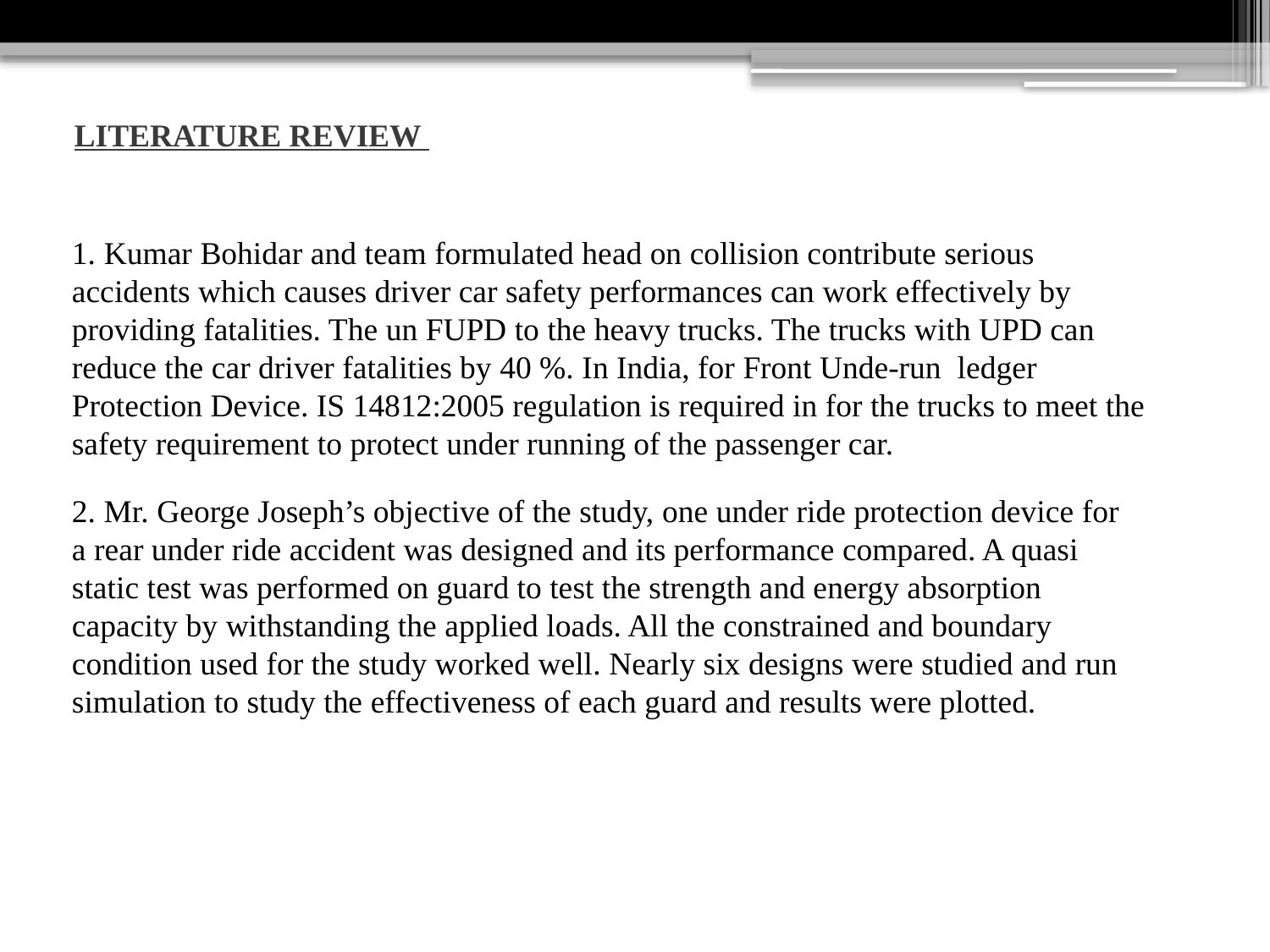

LITERATURE REVIEW

1. Kumar Bohidar and team formulated head on collision contribute serious accidents which causes driver car safety performances can work effectively by providing fatalities. The un FUPD to the heavy trucks. The trucks with UPD can reduce the car driver fatalities by 40 %. In India, for Front Unde-run  ledger Protection Device. IS 14812:2005 regulation is required in for the trucks to meet the safety requirement to protect under running of the passenger car.

2. Mr. George Joseph’s objective of the study, one under ride protection device for a rear under ride accident was designed and its performance compared. A quasi static test was performed on guard to test the strength and energy absorption capacity by withstanding the applied loads. All the constrained and boundary condition used for the study worked well. Nearly six designs were studied and run simulation to study the effectiveness of each guard and results were plotted.